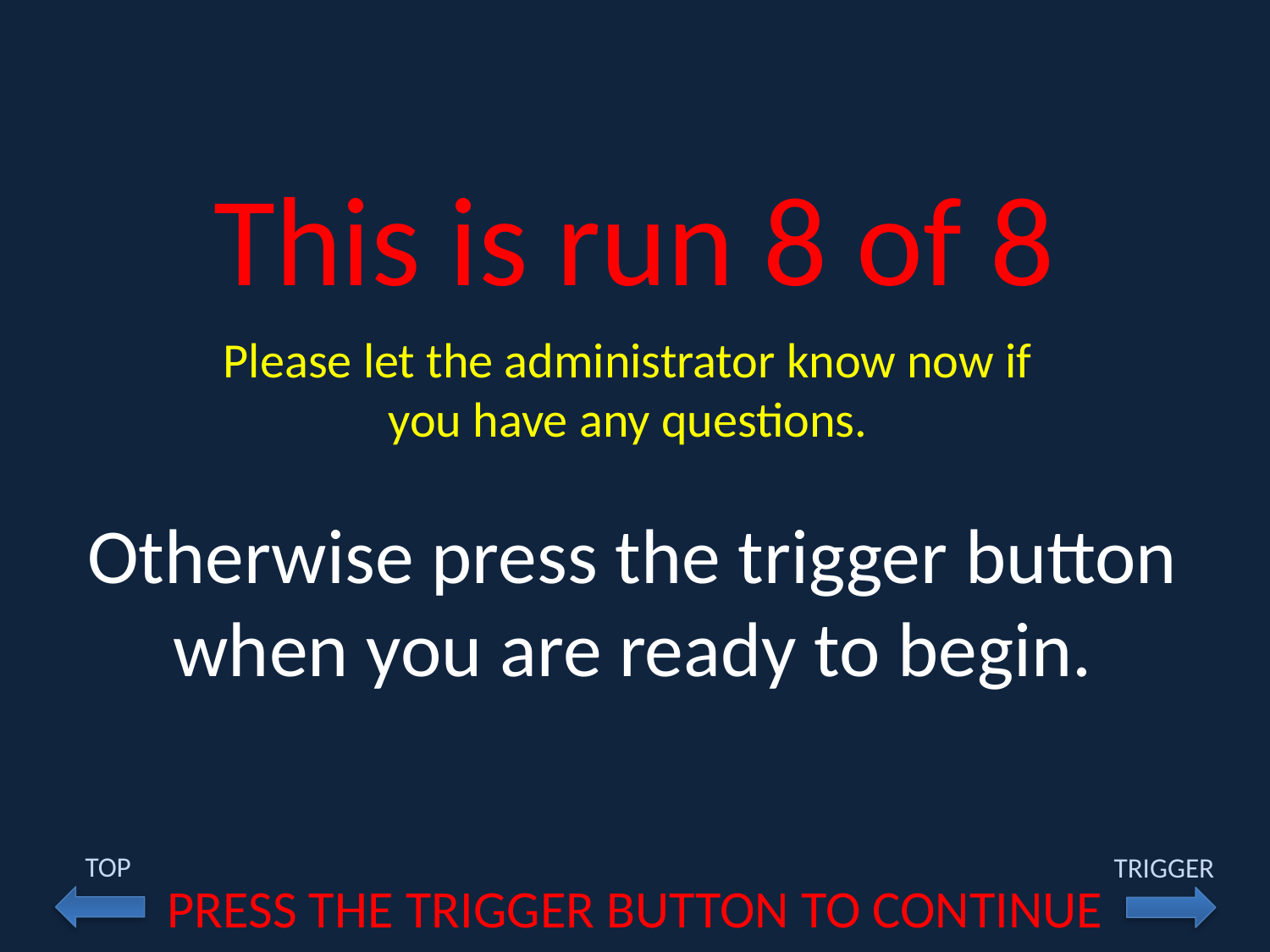

This is run 8 of 8

Please let the administrator know now if
you have any questions.

Otherwise press the trigger button when you are ready to begin.

TOP
TRIGGER
PRESS THE TRIGGER BUTTON TO CONTINUE